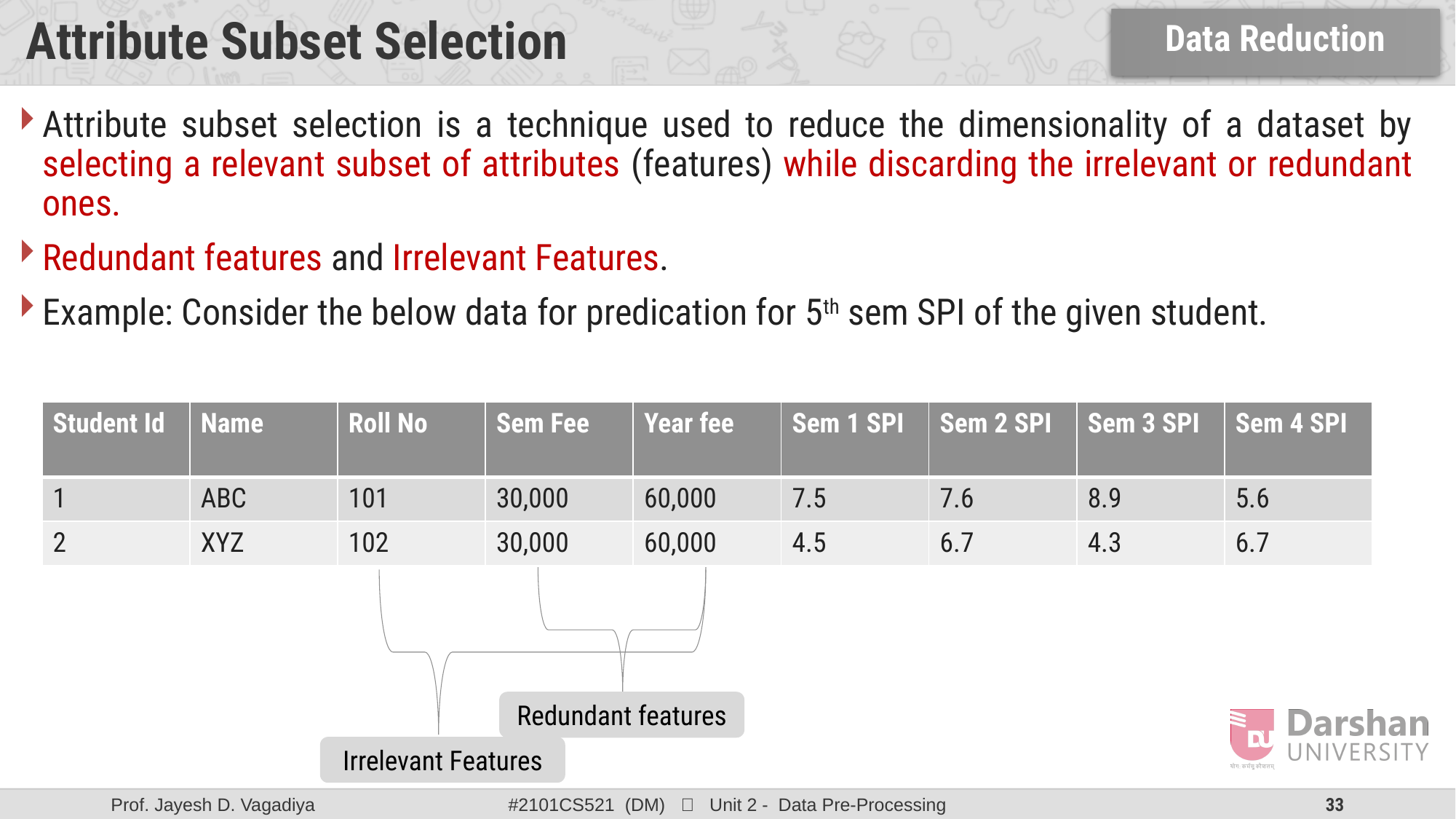

Data Reduction
# Attribute Subset Selection
Attribute subset selection is a technique used to reduce the dimensionality of a dataset by selecting a relevant subset of attributes (features) while discarding the irrelevant or redundant ones.
Redundant features and Irrelevant Features.
Example: Consider the below data for predication for 5th sem SPI of the given student.

| Student Id | Name | Roll No | Sem Fee | Year fee | Sem 1 SPI | Sem 2 SPI | Sem 3 SPI | Sem 4 SPI |
| --- | --- | --- | --- | --- | --- | --- | --- | --- |
| 1 | ABC | 101 | 30,000 | 60,000 | 7.5 | 7.6 | 8.9 | 5.6 |
| 2 | XYZ | 102 | 30,000 | 60,000 | 4.5 | 6.7 | 4.3 | 6.7 |

Redundant features
Irrelevant Features